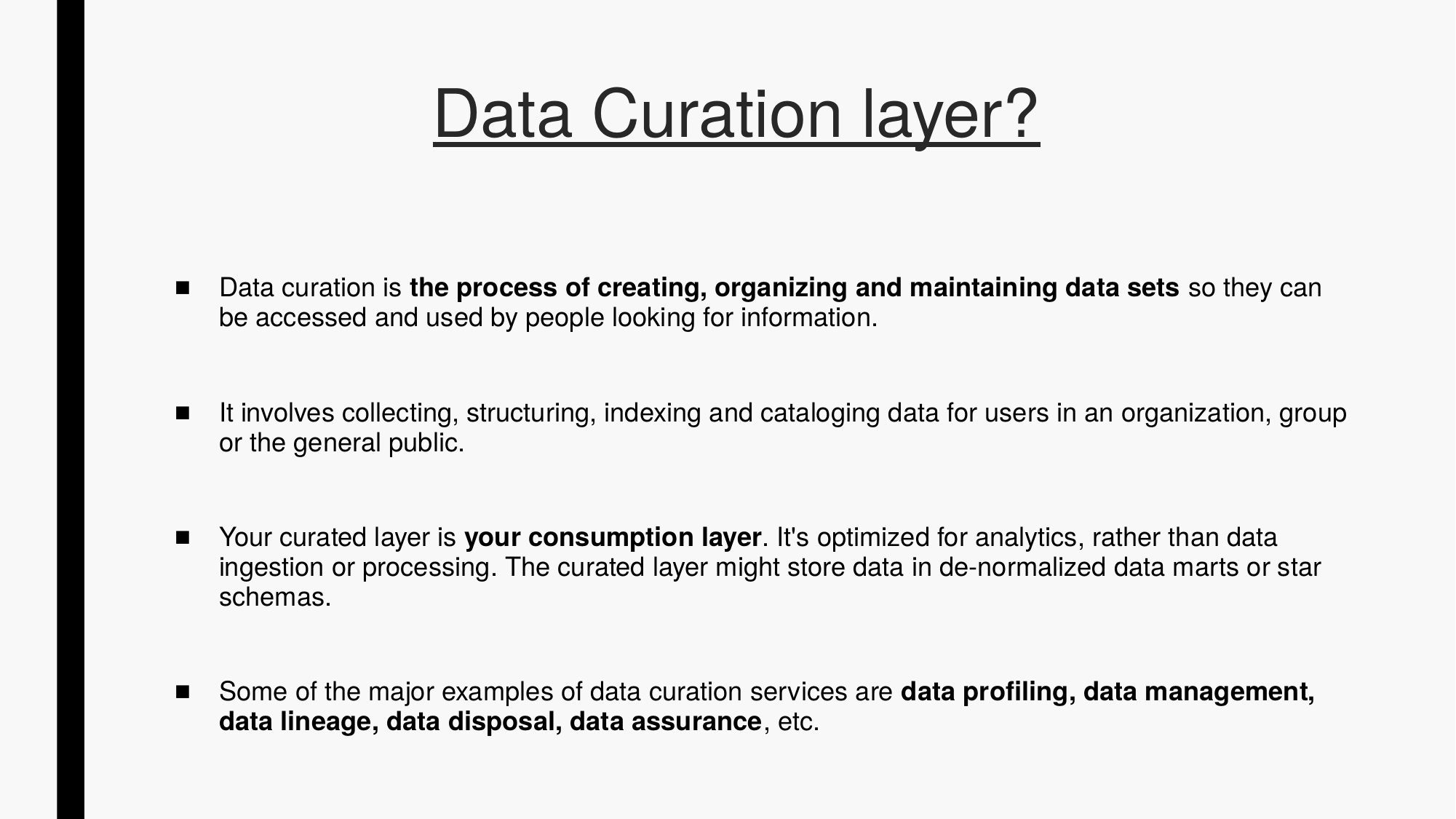

# Data Curation layer?

Data curation is the process of creating, organizing and maintaining data sets so they can be accessed and used by people looking for information.

It involves collecting, structuring, indexing and cataloging data for users in an organization, group or the general public.

Your curated layer is your consumption layer. It's optimized for analytics, rather than data ingestion or processing. The curated layer might store data in de-normalized data marts or star schemas.

Some of the major examples of data curation services are data profiling, data management, data lineage, data disposal, data assurance, etc.